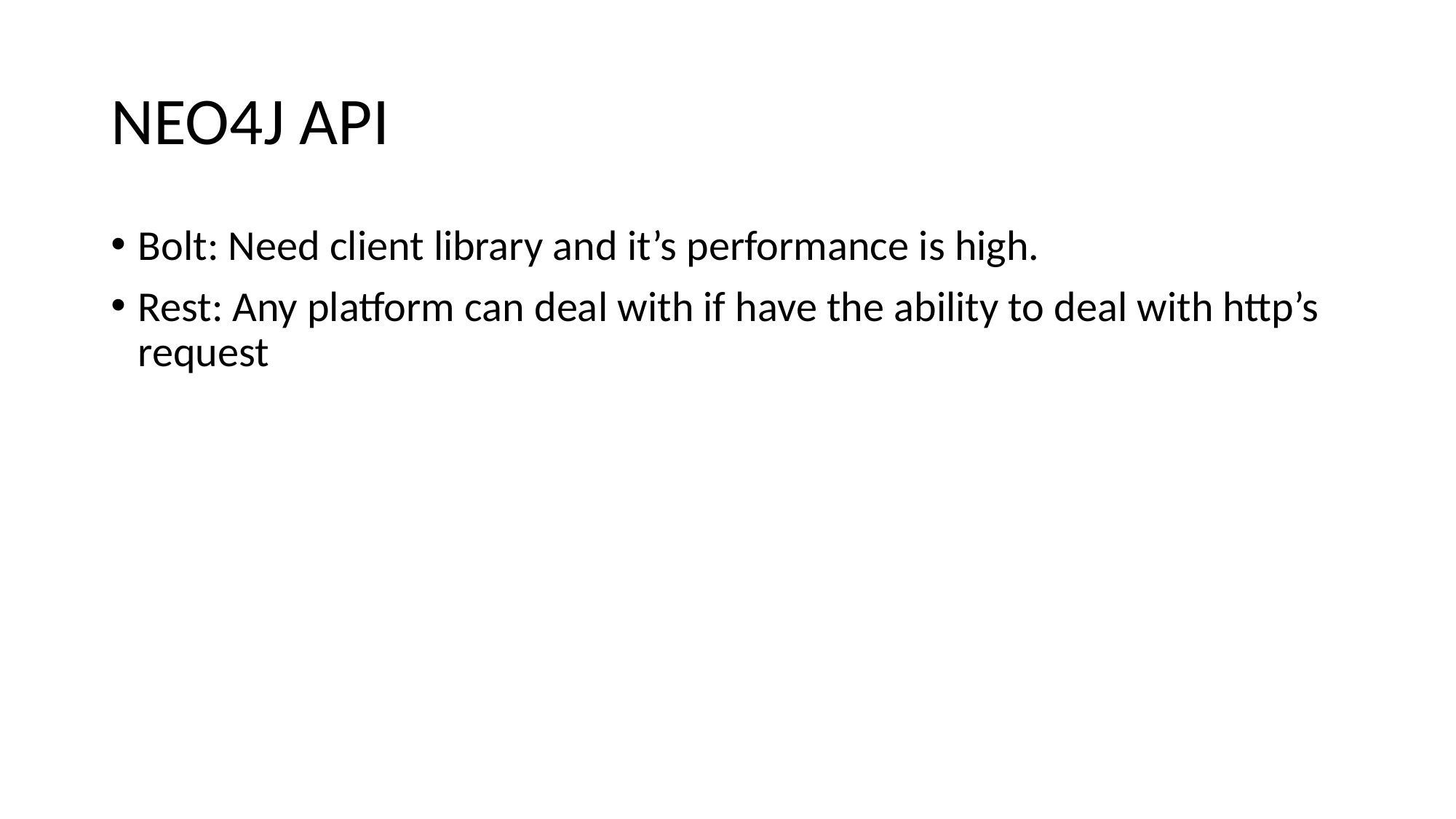

# NEO4J API
Bolt: Need client library and it’s performance is high.
Rest: Any platform can deal with if have the ability to deal with http’s request